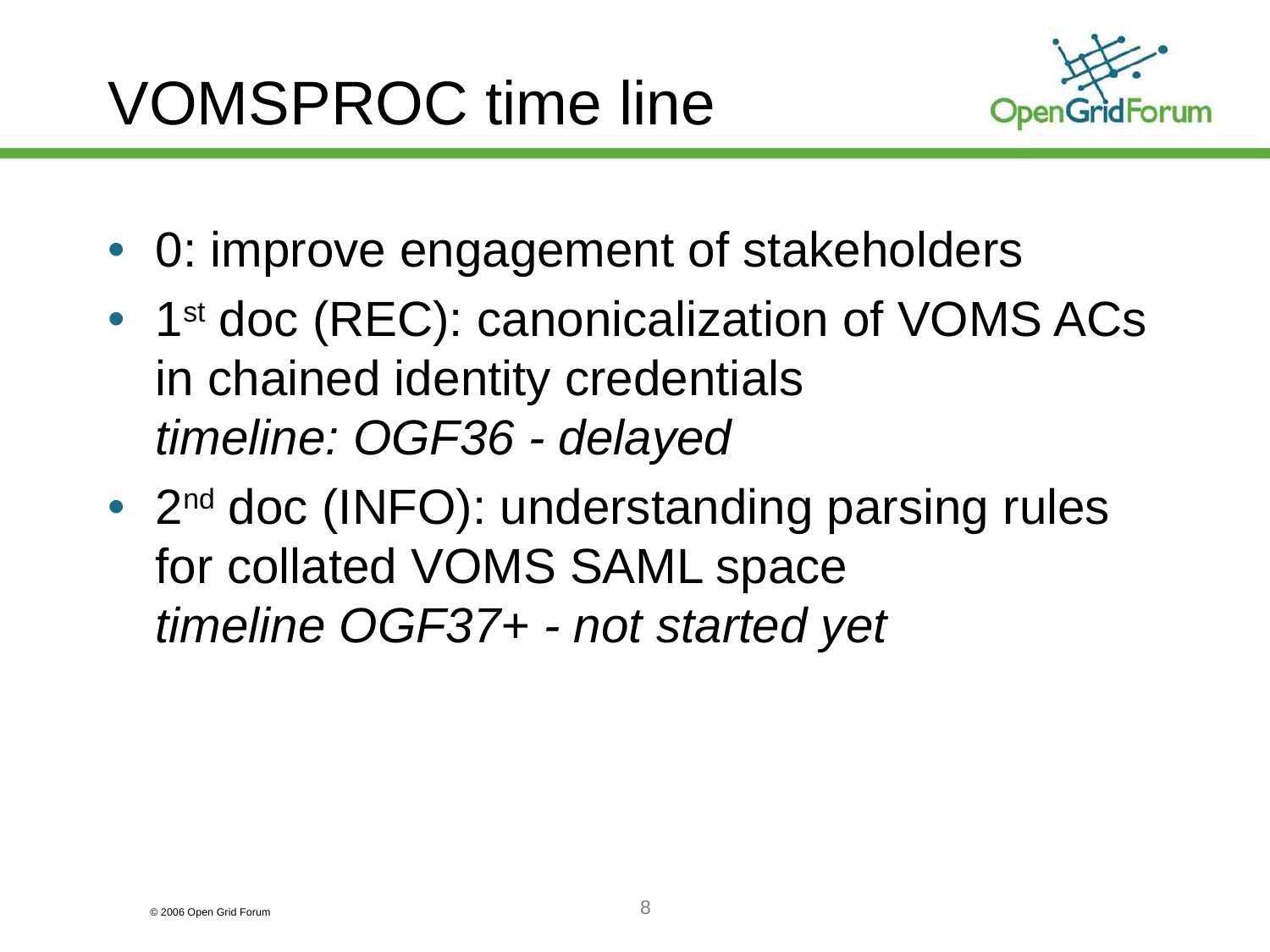

# VOMSPROC time line
0: improve engagement of stakeholders
1st doc (REC): canonicalization of VOMS ACs in chained identity credentials
timeline: OGF36 - delayed
2nd doc (INFO): understanding parsing rules for collated VOMS SAML space
timeline OGF37+ - not started yet
8